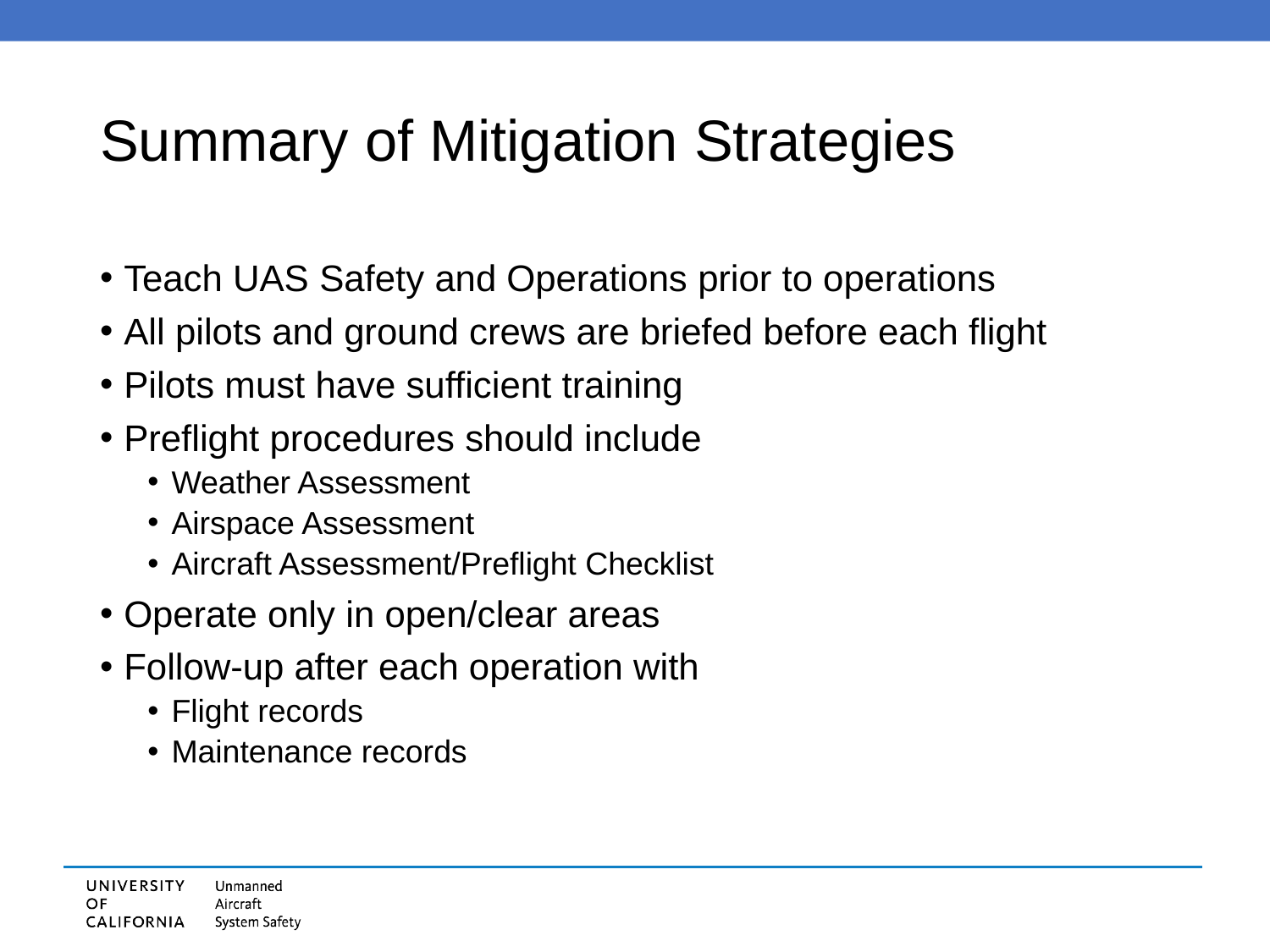

# Summary of Mitigation Strategies
Teach UAS Safety and Operations prior to operations
All pilots and ground crews are briefed before each flight
Pilots must have sufficient training
Preflight procedures should include
Weather Assessment
Airspace Assessment
Aircraft Assessment/Preflight Checklist
Operate only in open/clear areas
Follow-up after each operation with
Flight records
Maintenance records